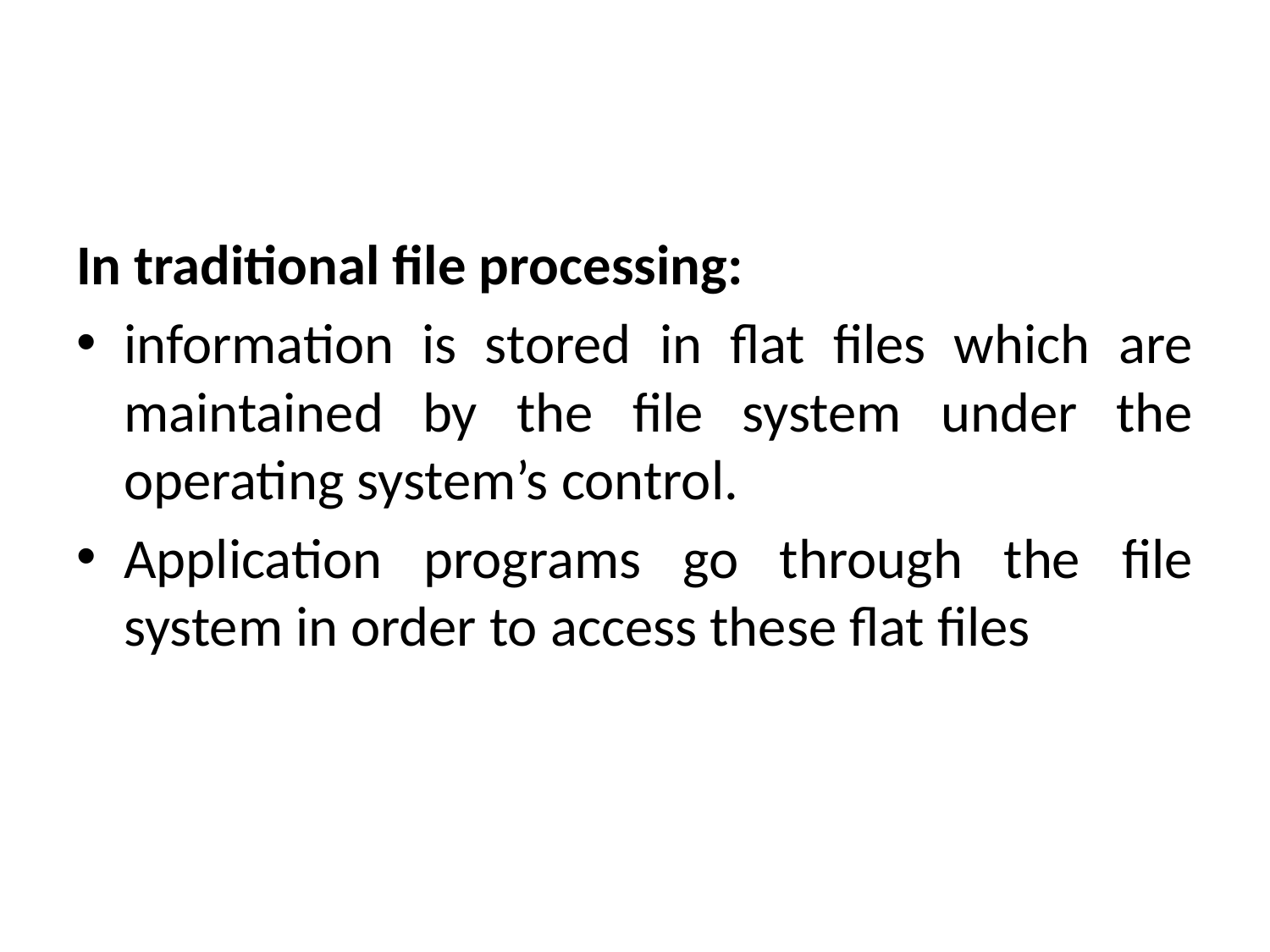

#
In traditional file processing:
information is stored in flat files which are maintained by the file system under the operating system’s control.
Application programs go through the file system in order to access these flat files